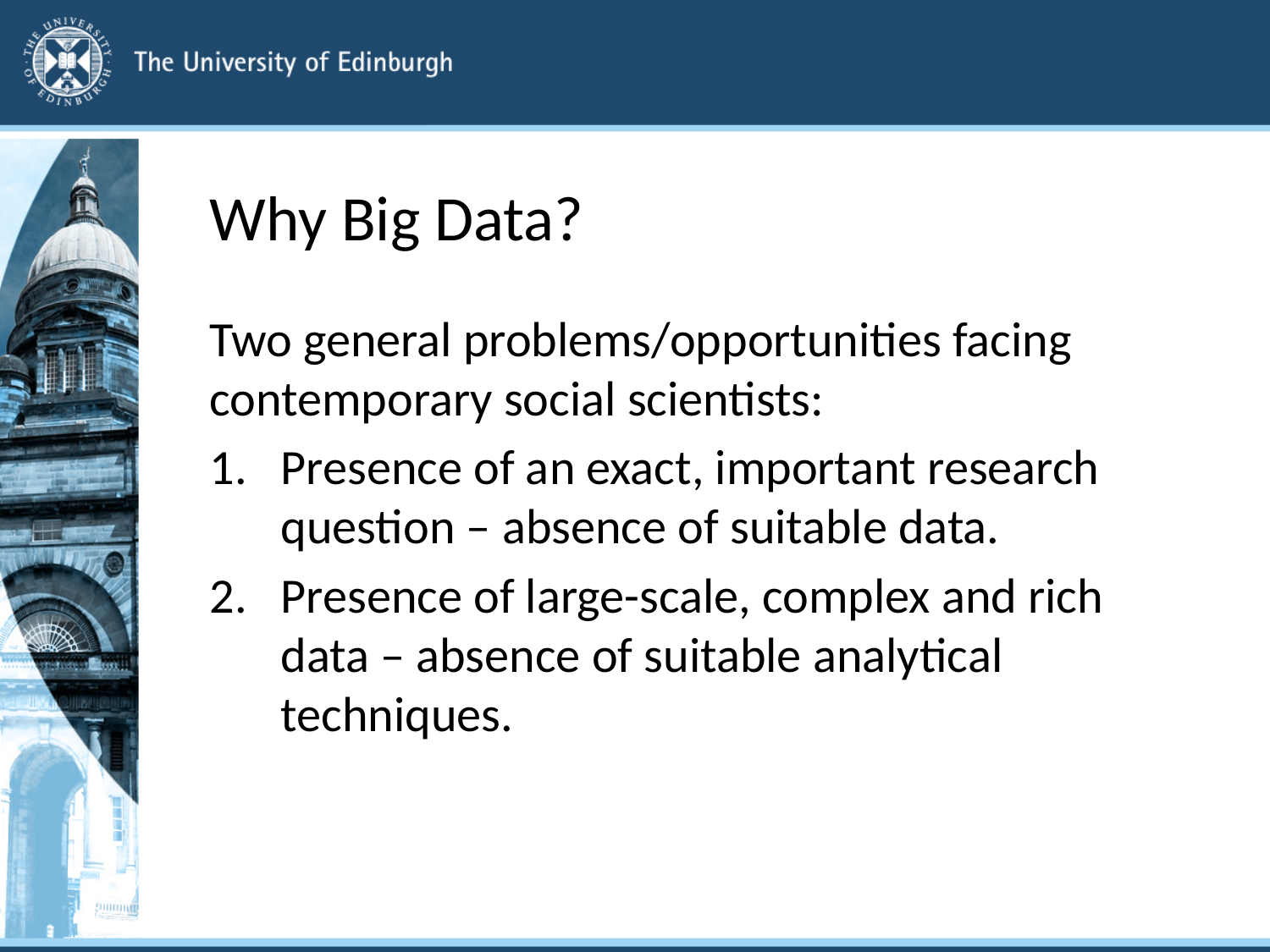

# Why Big Data?
Two general problems/opportunities facing contemporary social scientists:
Presence of an exact, important research question – absence of suitable data.
Presence of large-scale, complex and rich data – absence of suitable analytical techniques.